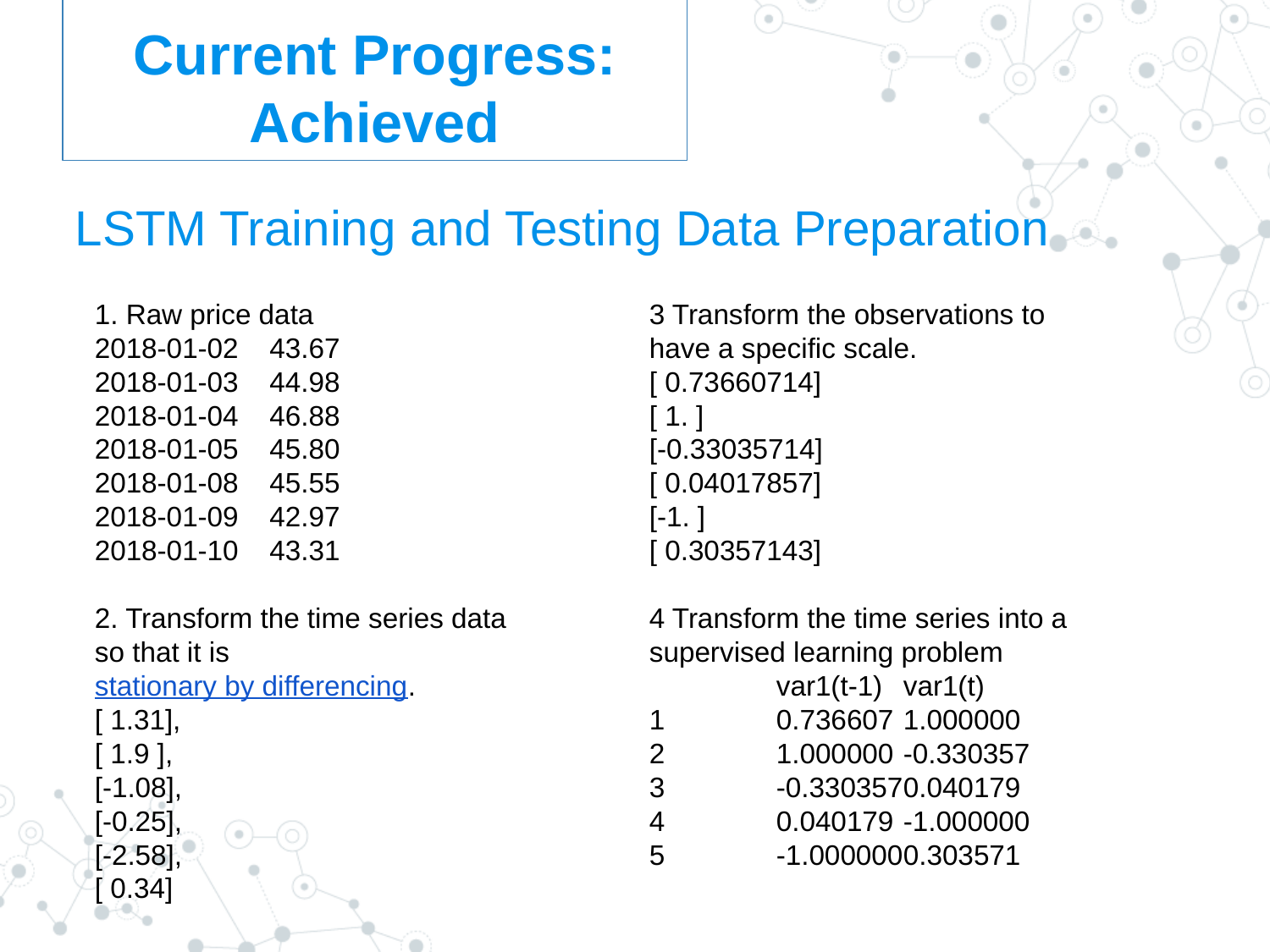

Current Progress: Achieved
LSTM Training and Testing Data Preparation
3 Transform the observations to have a specific scale.
[ 0.73660714]
[ 1. ]
[-0.33035714]
[ 0.04017857]
[-1. ]
[ 0.30357143]

4 Transform the time series into a supervised learning problem
	var1(t-1)	var1(t)
1	0.736607	1.000000
2	1.000000	-0.330357
3	-0.330357	0.040179
4	0.040179	-1.000000
5	-1.000000	0.303571

1. Raw price data
2018-01-02    43.67
2018-01-03    44.98
2018-01-04    46.88
2018-01-05    45.80
2018-01-08    45.55
2018-01-09    42.97
2018-01-10    43.31

2. Transform the time series data  so that it is stationary by differencing.
[ 1.31],
[ 1.9 ],
[-1.08],
[-0.25],
[-2.58],
[ 0.34]